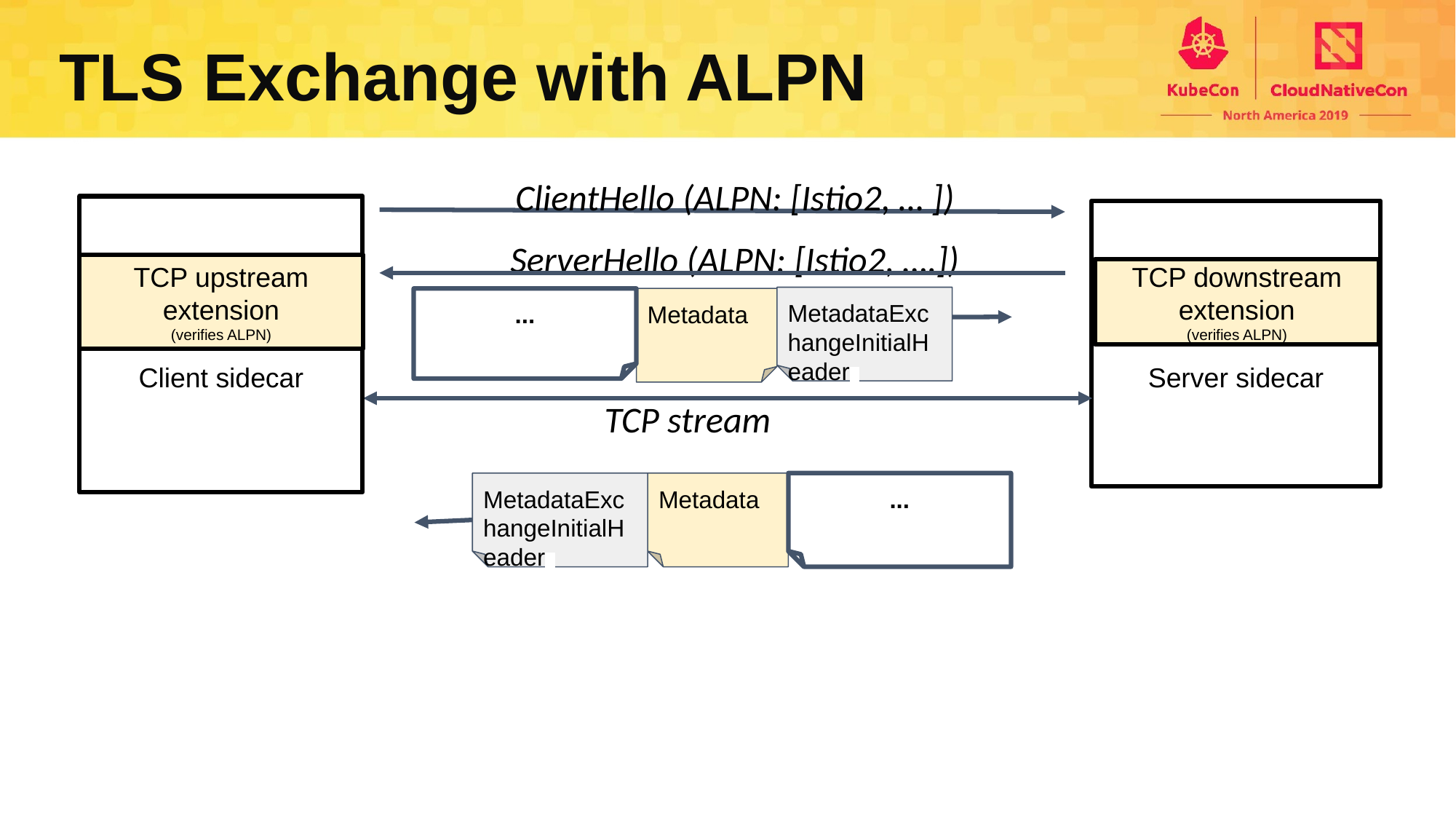

TLS Exchange with ALPN
ClientHello (ALPN: [Istio2, … ])

Client sidecar

Server sidecar
ServerHello (ALPN: [Istio2, ….])
TCP upstream extension
(verifies ALPN)
TCP downstream extension
(verifies ALPN)
MetadataExchangeInitialHeader
...
Metadata
TCP stream
MetadataExchangeInitialHeader
Metadata
...